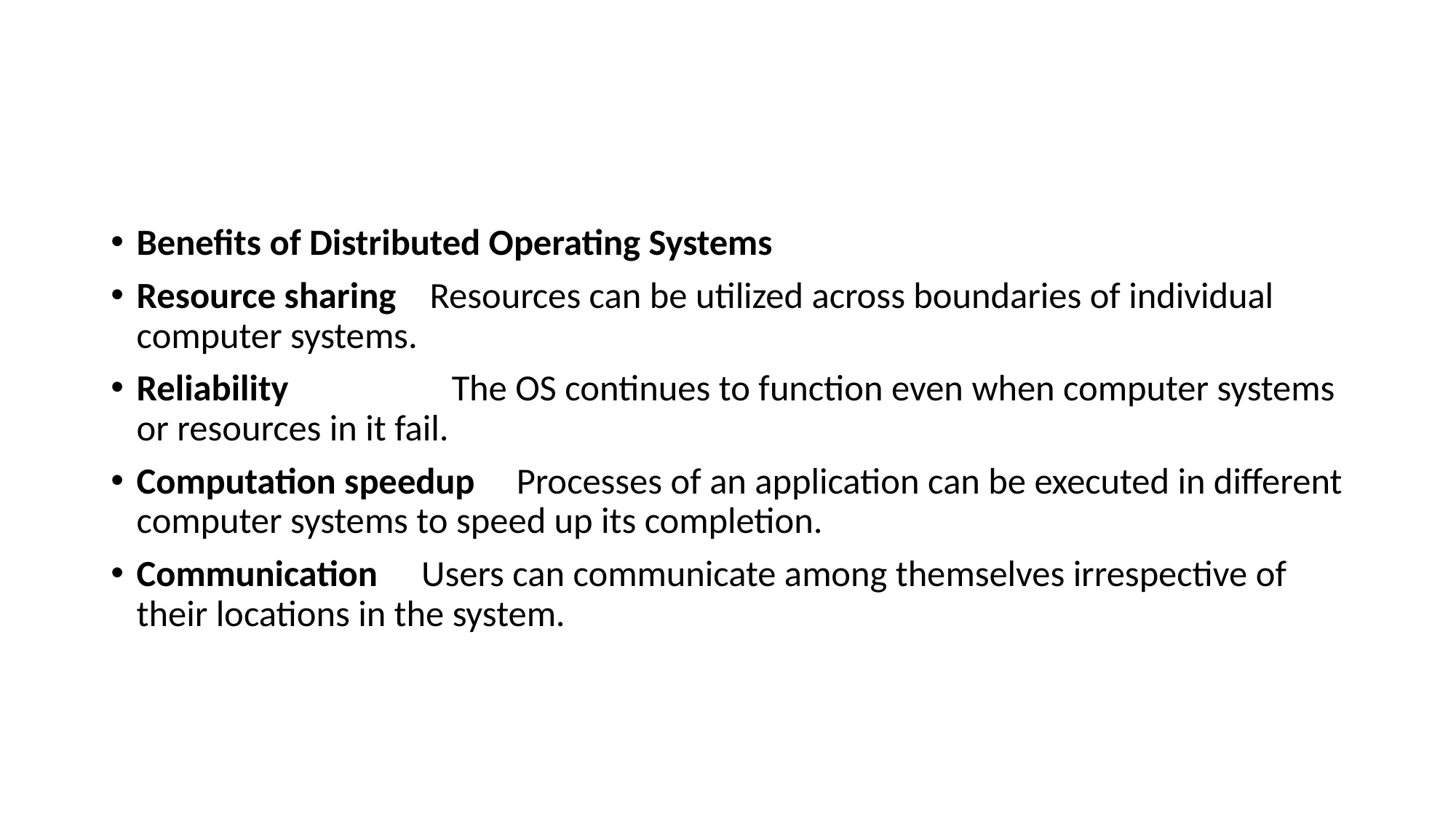

#
Beneﬁts of Distributed Operating Systems
Resource sharing	 Resources can be utilized across boundaries of individual computer systems.
Reliability	               The OS continues to function even when computer systems or resources in it fail.
Computation speedup	Processes of an application can be executed in different computer systems to speed up its completion.
Communication	Users can communicate among themselves irrespective of their locations in the system.